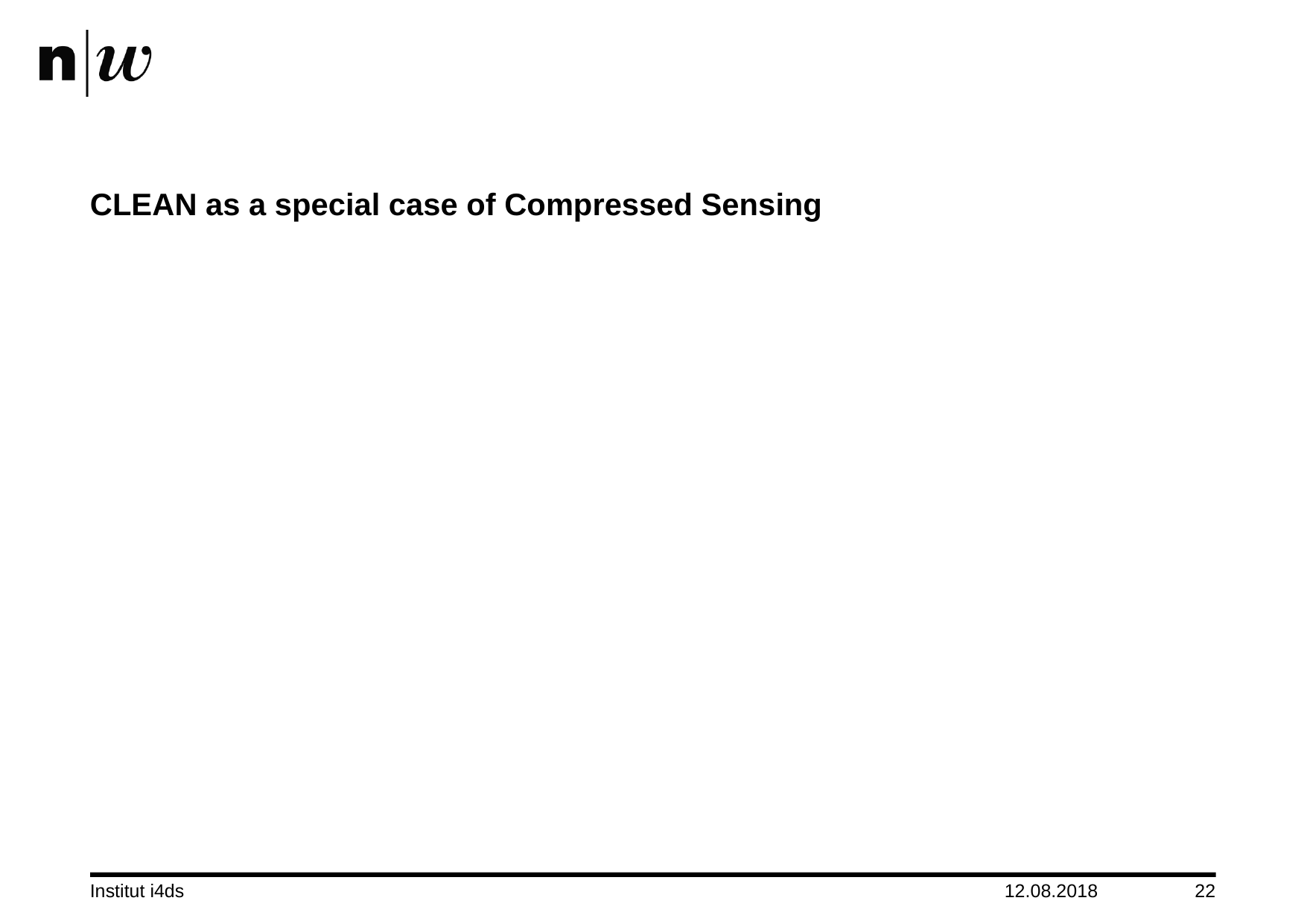

# CLEAN as a special case of Compressed Sensing

Institut i4ds
12.08.2018
22